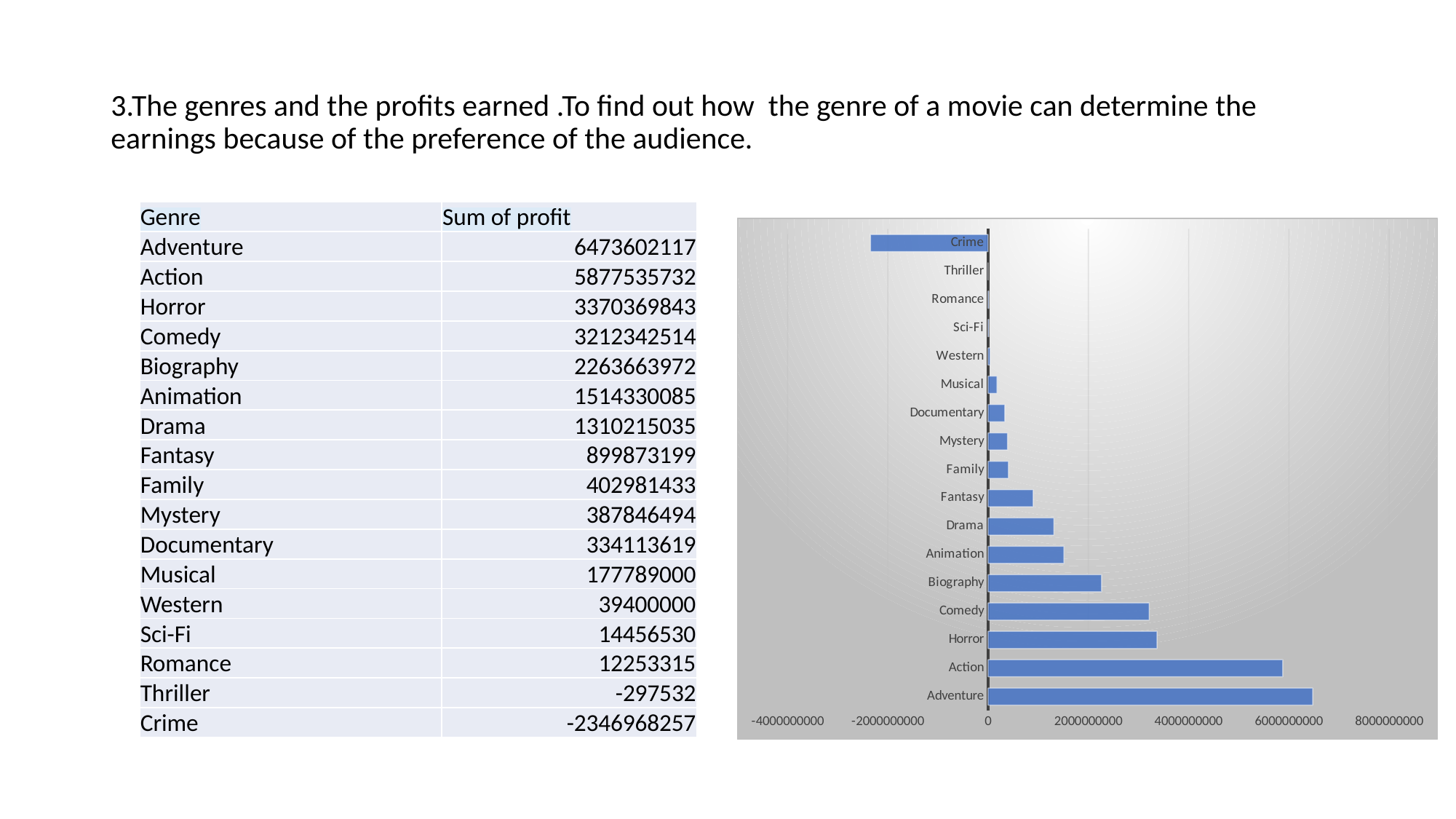

# 3.The genres and the profits earned .To find out how  the genre of a movie can determine the earnings because of the preference of the audience.
| Genre | Sum of profit |
| --- | --- |
| Adventure | 6473602117 |
| Action | 5877535732 |
| Horror | 3370369843 |
| Comedy | 3212342514 |
| Biography | 2263663972 |
| Animation | 1514330085 |
| Drama | 1310215035 |
| Fantasy | 899873199 |
| Family | 402981433 |
| Mystery | 387846494 |
| Documentary | 334113619 |
| Musical | 177789000 |
| Western | 39400000 |
| Sci-Fi | 14456530 |
| Romance | 12253315 |
| Thriller | -297532 |
| Crime | -2346968257 |

### Chart

| Category | Total |
|---|---|
| Adventure | 6473602117.0 |
| Action | 5877535732.0 |
| Horror | 3370369843.0 |
| Comedy | 3212342514.0 |
| Biography | 2263663972.0 |
| Animation | 1514330085.0 |
| Drama | 1310215035.0 |
| Fantasy | 899873199.0 |
| Family | 402981433.0 |
| Mystery | 387846494.0 |
| Documentary | 334113619.0 |
| Musical | 177789000.0 |
| Western | 39400000.0 |
| Sci-Fi | 14456530.0 |
| Romance | 12253315.0 |
| Thriller | -297532.0 |
| Crime | -2346968257.0 |